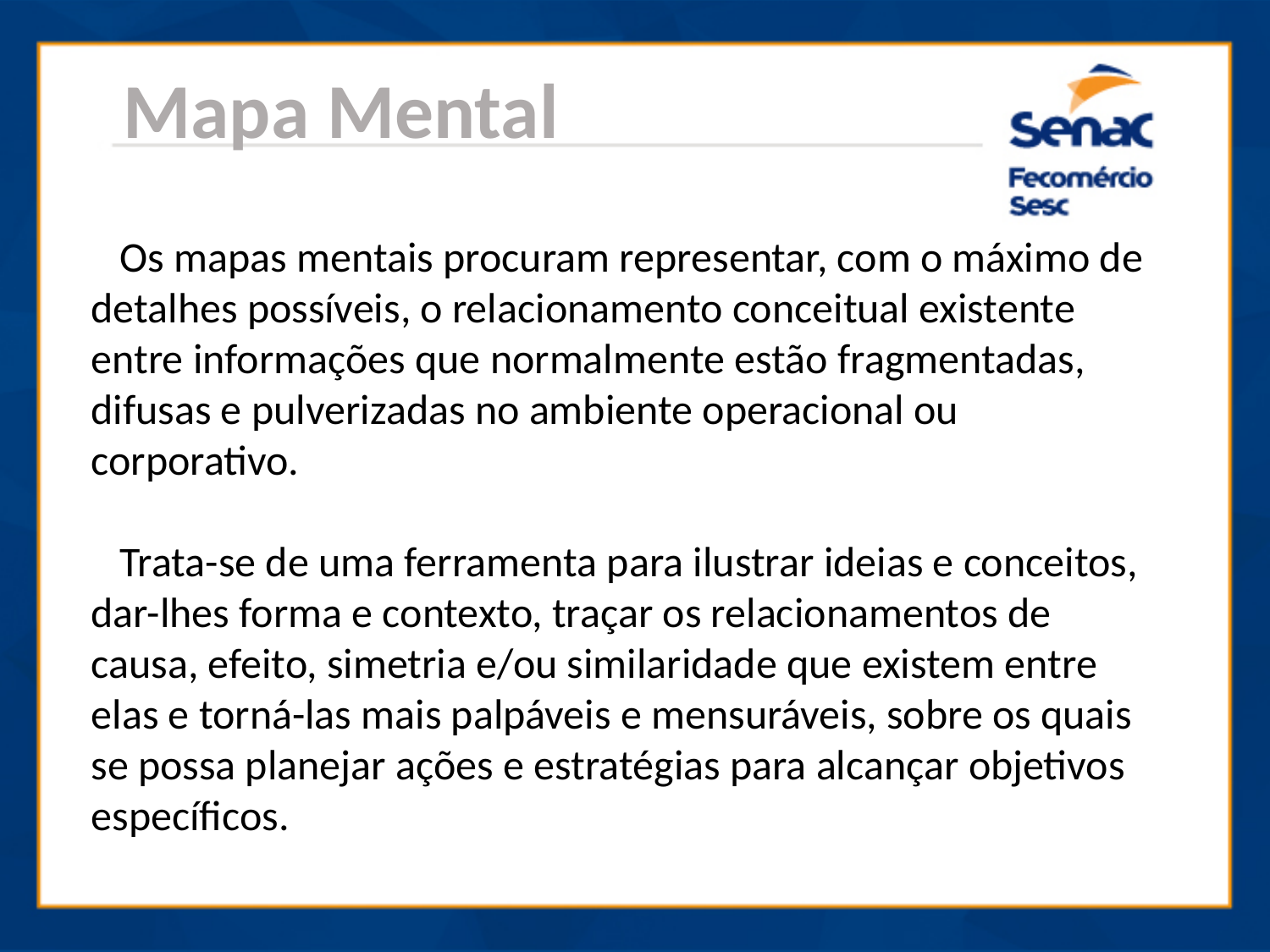

Mapa Mental
    Os mapas mentais procuram representar, com o máximo de detalhes possíveis, o relacionamento conceitual existente entre informações que normalmente estão fragmentadas, difusas e pulverizadas no ambiente operacional ou corporativo.

   Trata-se de uma ferramenta para ilustrar ideias e conceitos, dar-lhes forma e contexto, traçar os relacionamentos de causa, efeito, simetria e/ou similaridade que existem entre elas e torná-las mais palpáveis e mensuráveis, sobre os quais se possa planejar ações e estratégias para alcançar objetivos específicos.